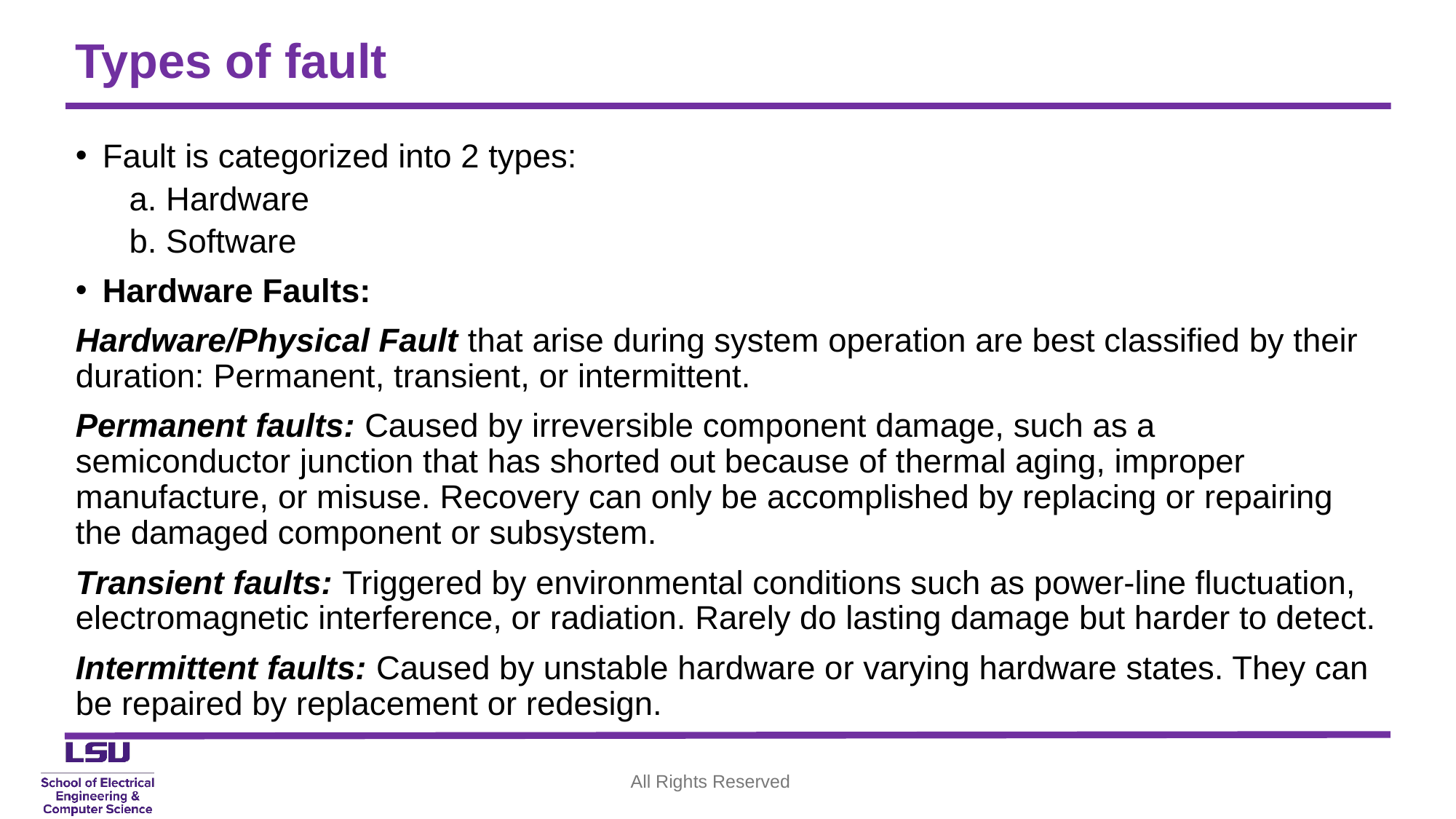

# Types of fault
Fault is categorized into 2 types:
a. Hardware
b. Software
Hardware Faults:
Hardware/Physical Fault that arise during system operation are best classified by their duration: Permanent, transient, or intermittent.
Permanent faults: Caused by irreversible component damage, such as a semiconductor junction that has shorted out because of thermal aging, improper manufacture, or misuse. Recovery can only be accomplished by replacing or repairing the damaged component or subsystem.
Transient faults: Triggered by environmental conditions such as power-line fluctuation, electromagnetic interference, or radiation. Rarely do lasting damage but harder to detect.
Intermittent faults: Caused by unstable hardware or varying hardware states. They can be repaired by replacement or redesign.

All Rights Reserved